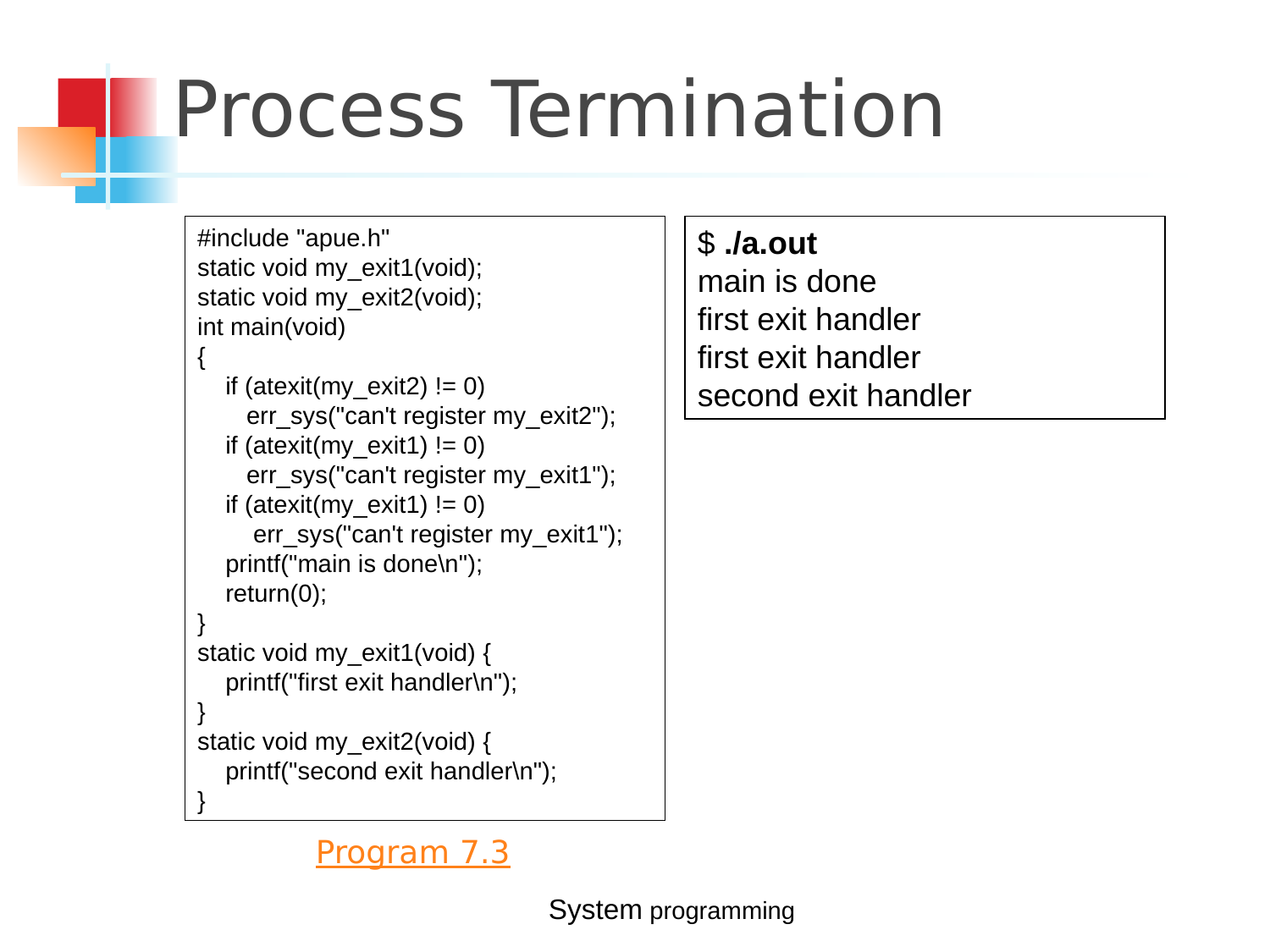

Process Termination
#include "apue.h"
static void my_exit1(void);
static void my_exit2(void);
int main(void)
{
    if (atexit(my_exit2) != 0)
       err_sys("can't register my_exit2");
    if (atexit(my_exit1) != 0)
       err_sys("can't register my_exit1");
    if (atexit(my_exit1) != 0)
        err_sys("can't register my_exit1");
    printf("main is done\n");
    return(0);
}
static void my_exit1(void) {
    printf("first exit handler\n");
}
static void my_exit2(void) {
    printf("second exit handler\n");
}
$ ./a.out
main is done
first exit handler
first exit handler
second exit handler
Program 7.3